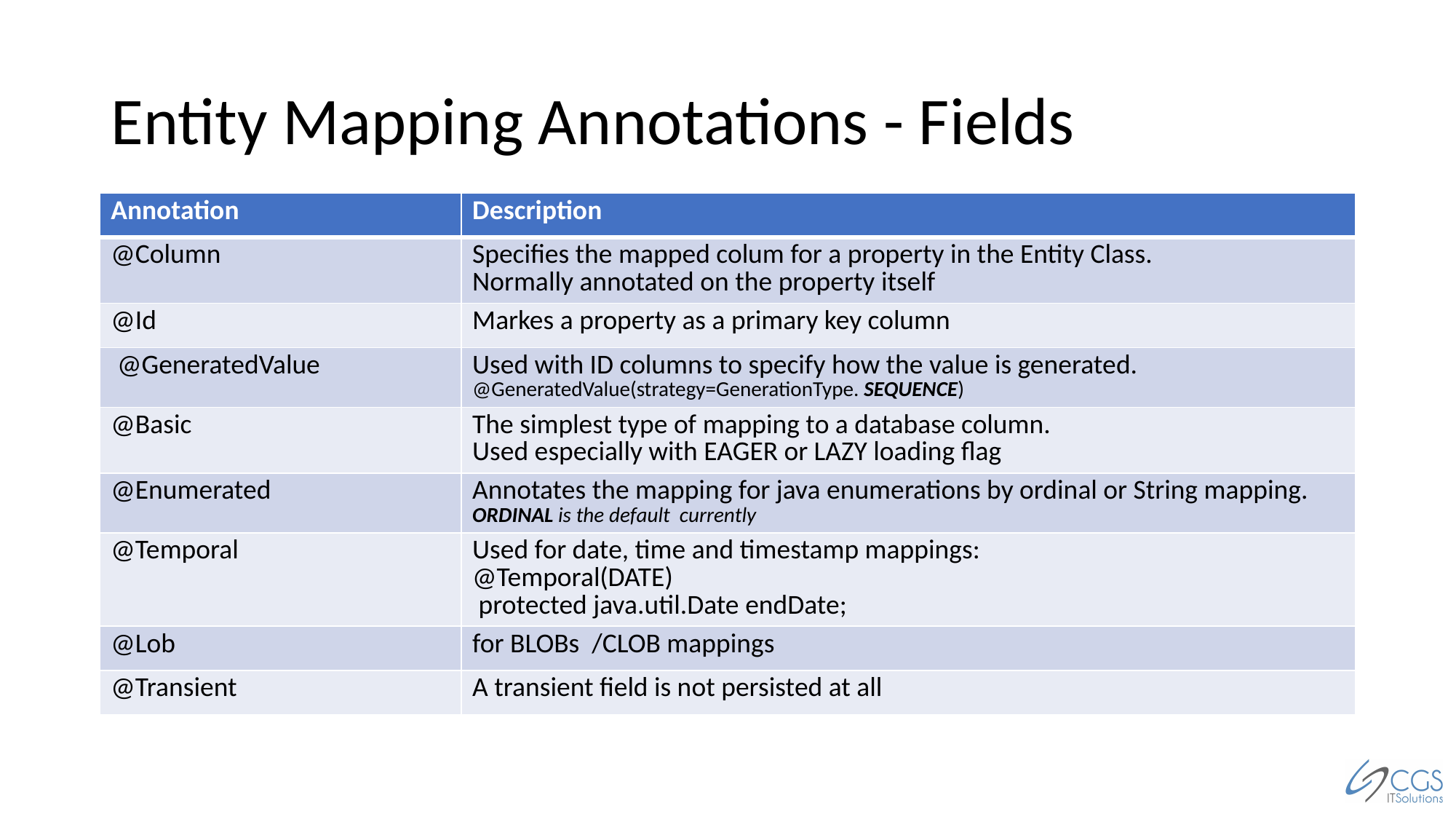

# Entity Mapping Annotations - Fields
| Annotation | Description |
| --- | --- |
| @Column | Specifies the mapped colum for a property in the Entity Class. Normally annotated on the property itself |
| @Id | Markes a property as a primary key column |
| @GeneratedValue | Used with ID columns to specify how the value is generated. @GeneratedValue(strategy=GenerationType. SEQUENCE) |
| @Basic | The simplest type of mapping to a database column. Used especially with EAGER or LAZY loading flag |
| @Enumerated | Annotates the mapping for java enumerations by ordinal or String mapping. ORDINAL is the default currently |
| @Temporal | Used for date, time and timestamp mappings: @Temporal(DATE) protected java.util.Date endDate; |
| @Lob | for BLOBs /CLOB mappings |
| @Transient | A transient field is not persisted at all |